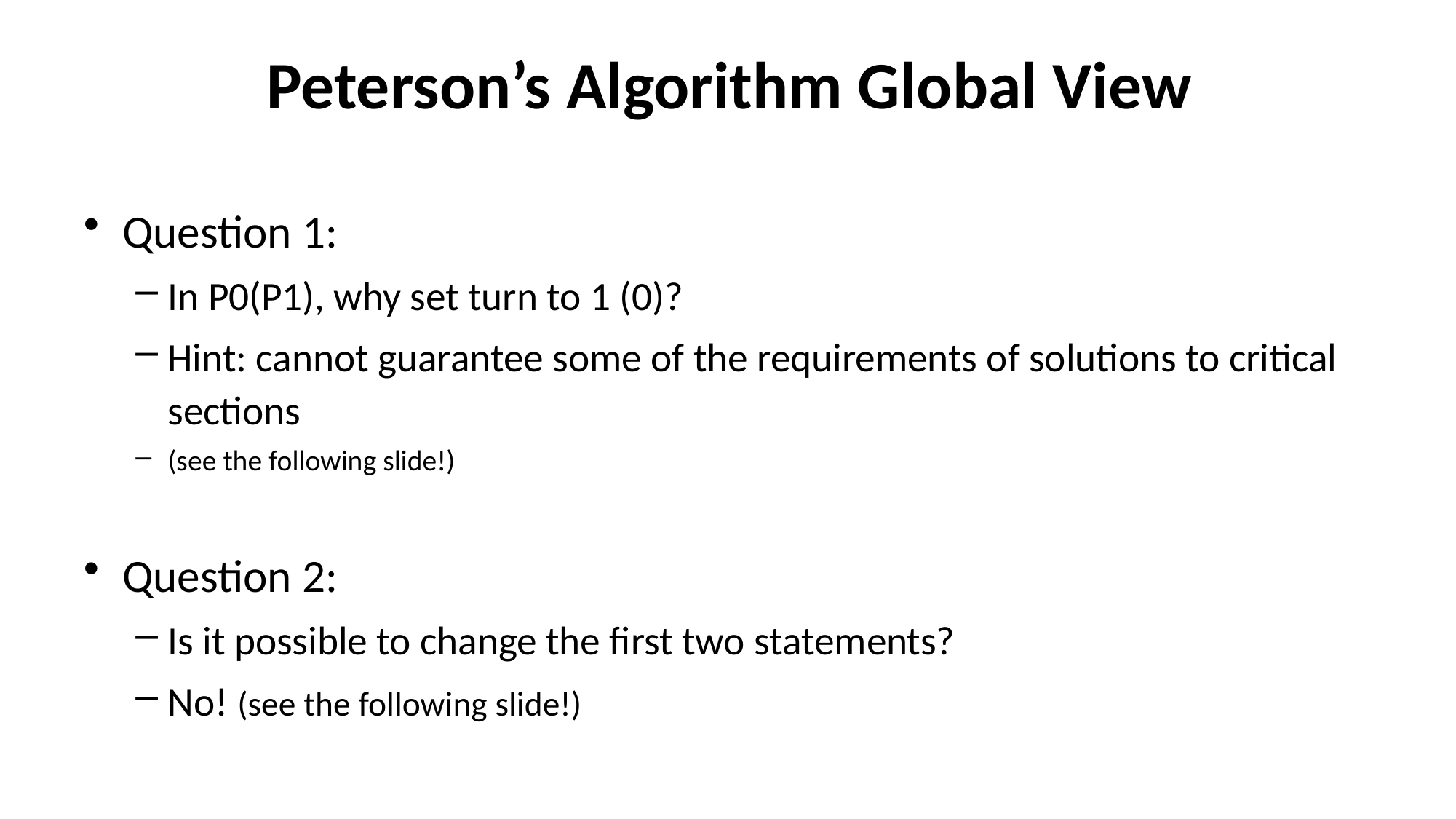

# Peterson’s Algorithm Global View
Question 1:
In P0(P1), why set turn to 1 (0)?
Hint: cannot guarantee some of the requirements of solutions to critical sections
(see the following slide!)

Question 2:
Is it possible to change the first two statements?
No! (see the following slide!)